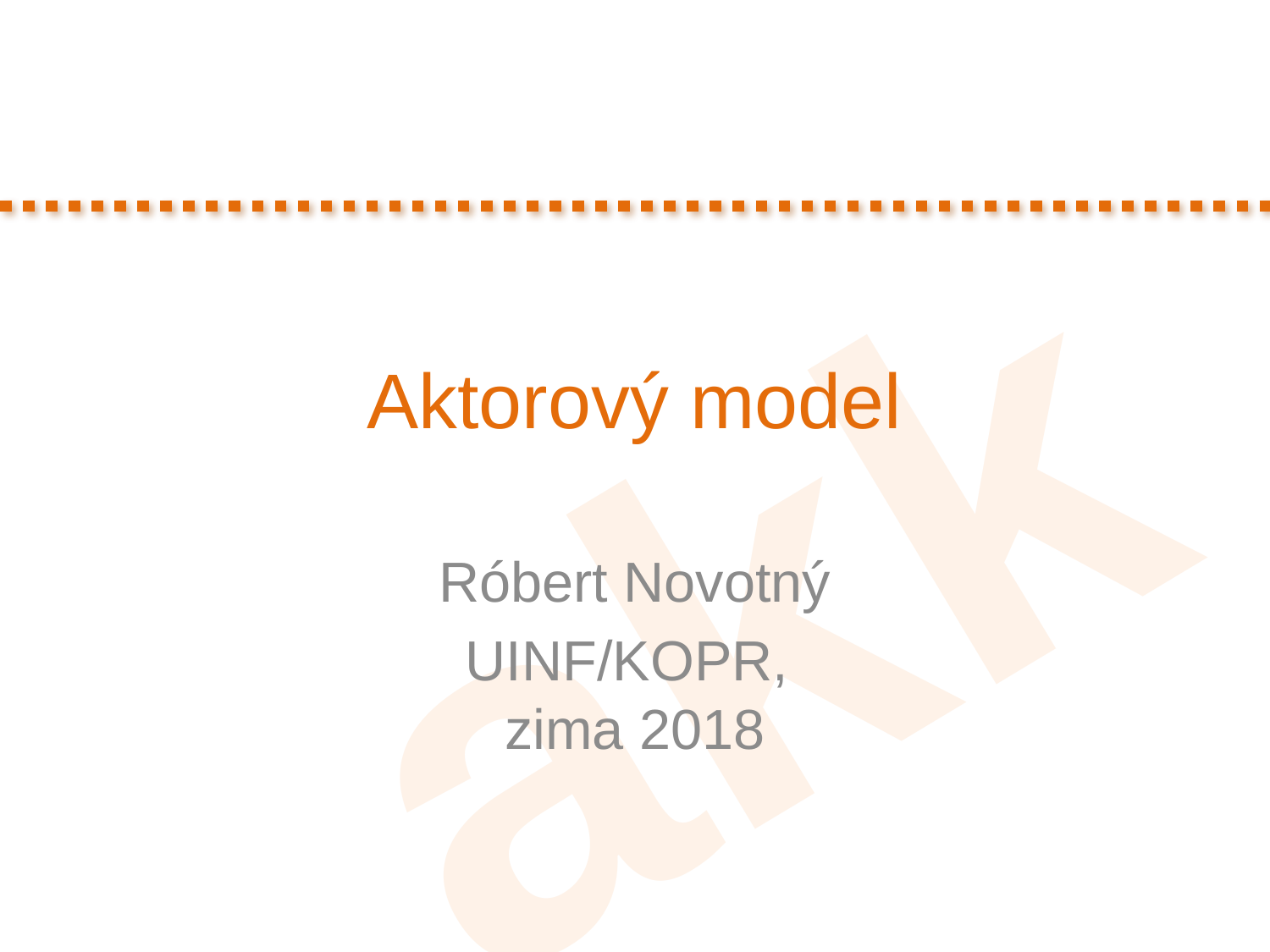

# Aktorový model
Róbert Novotný
UINF/KOPR,
zima 2018